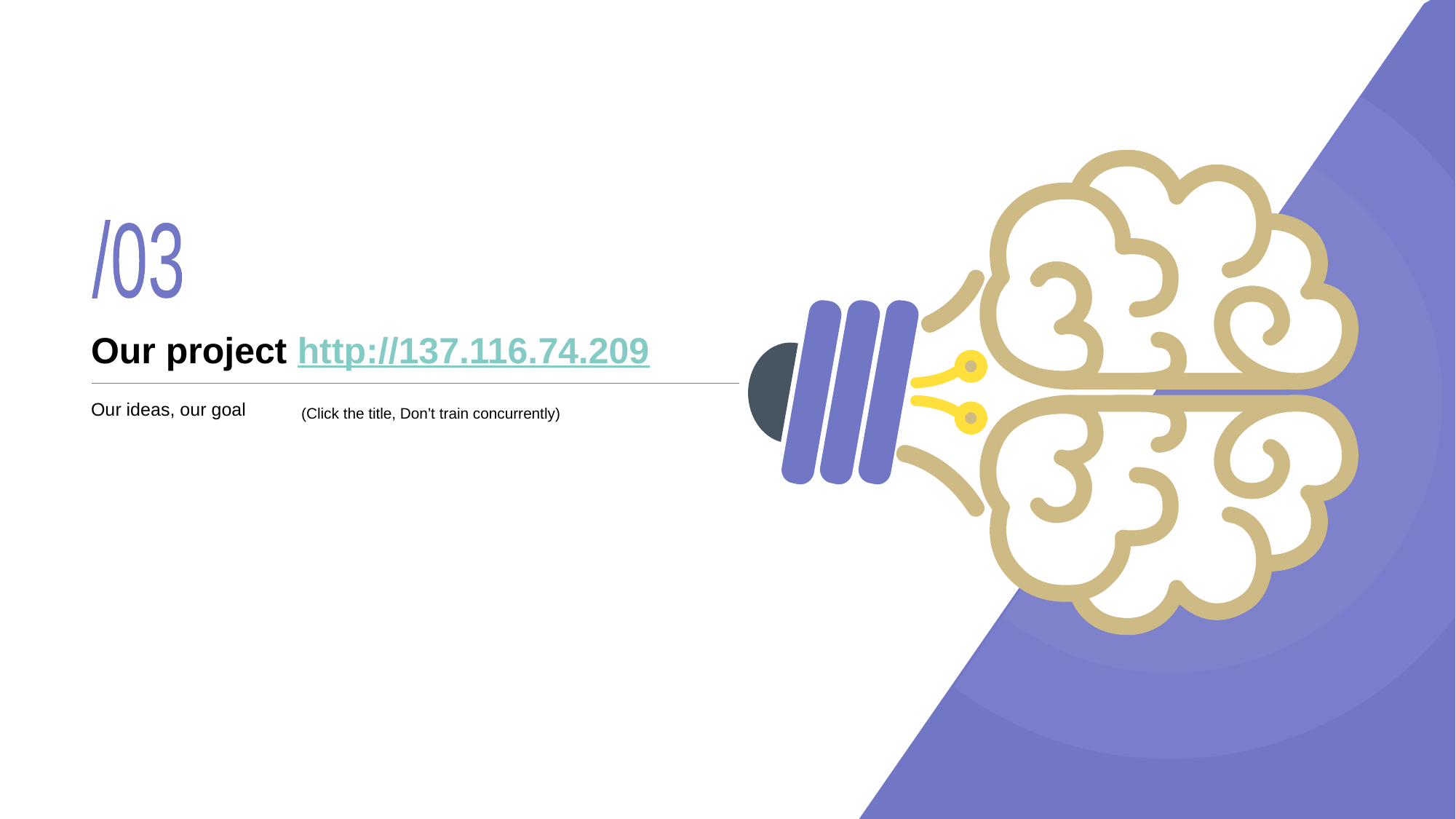

/03
# Our project http://137.116.74.209
Our ideas, our goal
(Click the title, Don’t train concurrently)